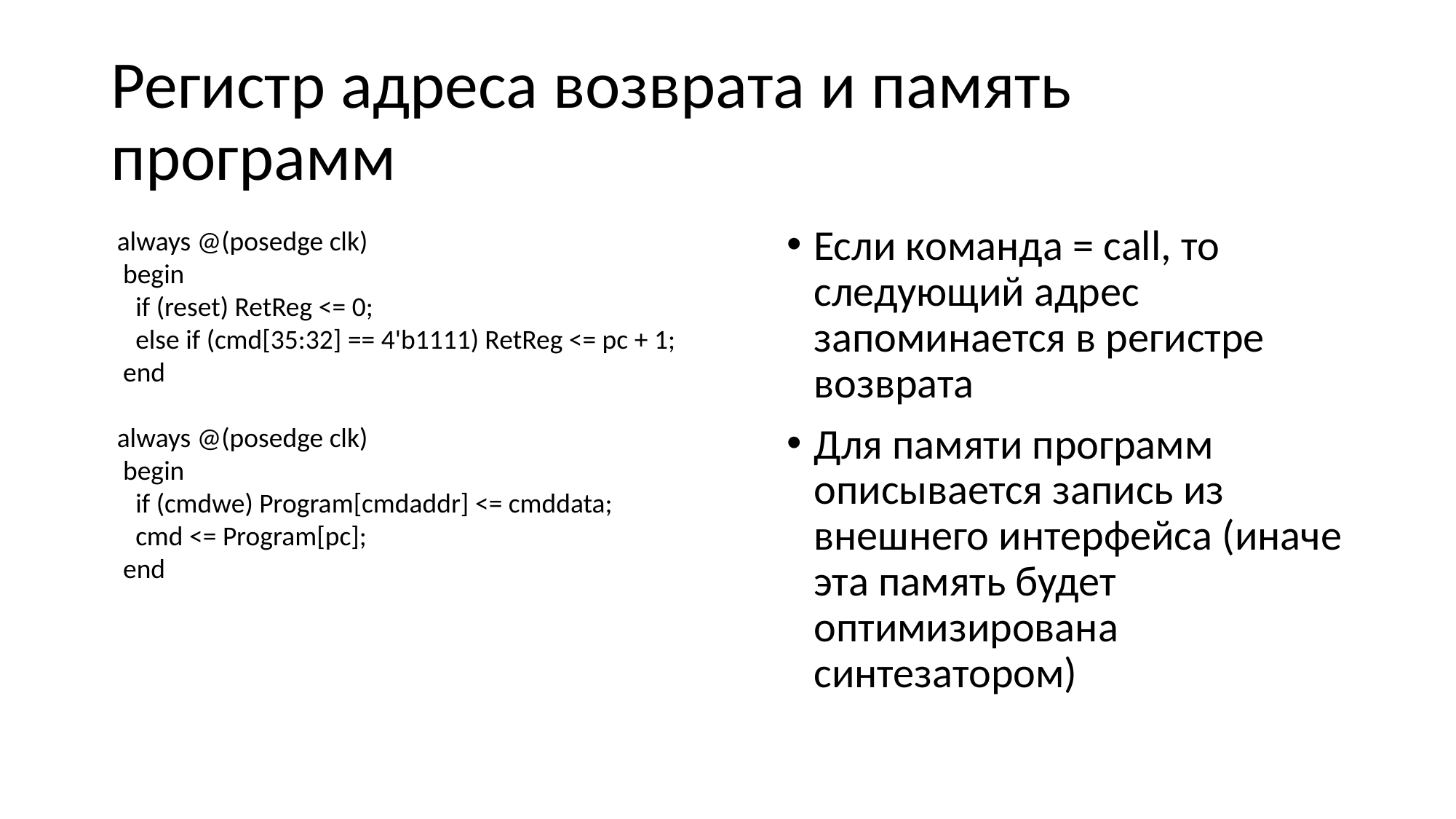

# Регистр адреса возврата и память программ
 always @(posedge clk)
  begin
    if (reset) RetReg <= 0;
    else if (cmd[35:32] == 4'b1111) RetReg <= pc + 1;
  end

 always @(posedge clk)
  begin
    if (cmdwe) Program[cmdaddr] <= cmddata;
    cmd <= Program[pc];
  end
Если команда = call, то следующий адрес запоминается в регистре возврата
Для памяти программ описывается запись из внешнего интерфейса (иначе эта память будет оптимизирована синтезатором)